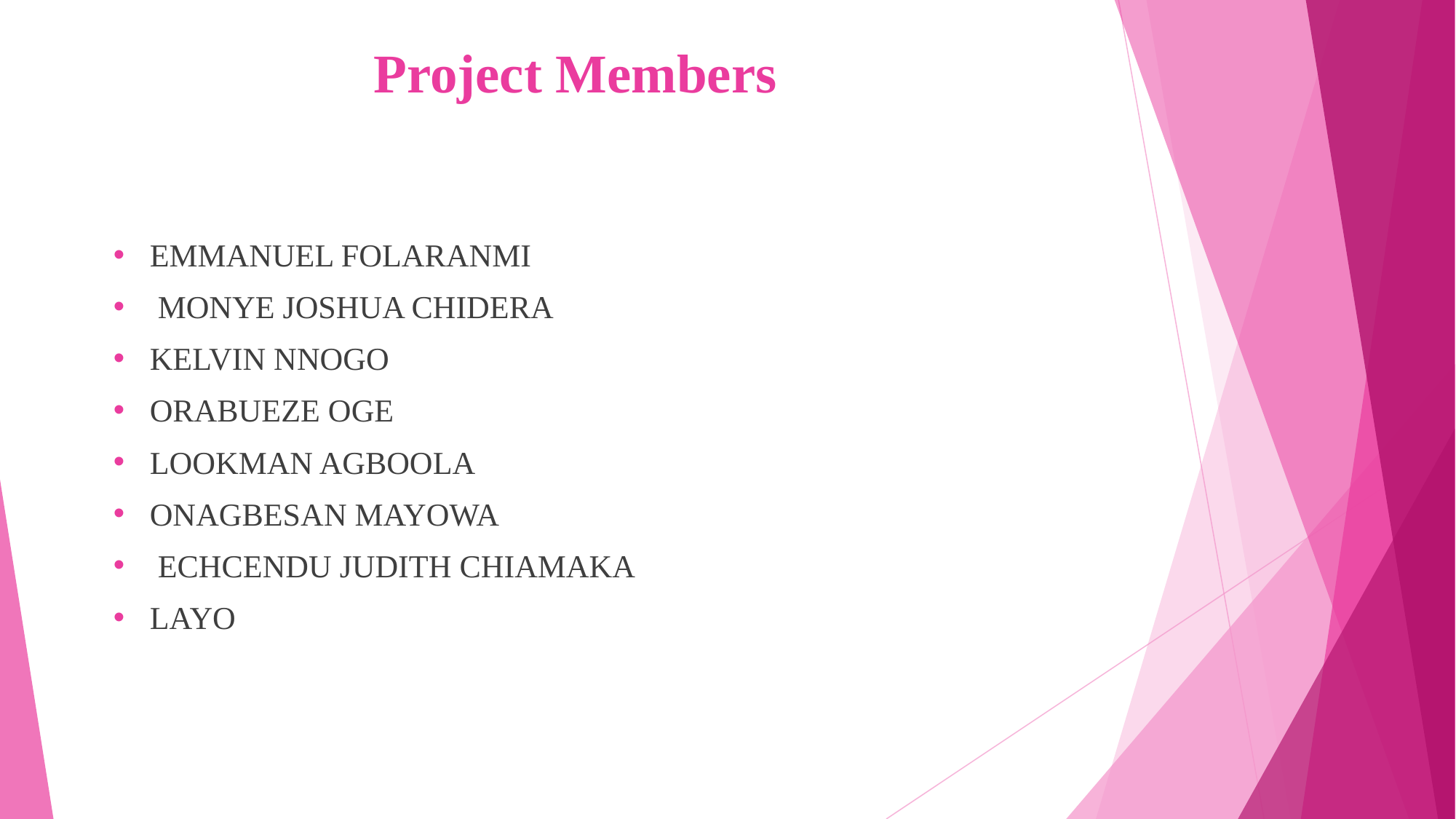

# Project Members

EMMANUEL FOLARANMI
 MONYE JOSHUA CHIDERA
KELVIN NNOGO
ORABUEZE OGE
LOOKMAN AGBOOLA
ONAGBESAN MAYOWA
 ECHCENDU JUDITH CHIAMAKA
LAYO